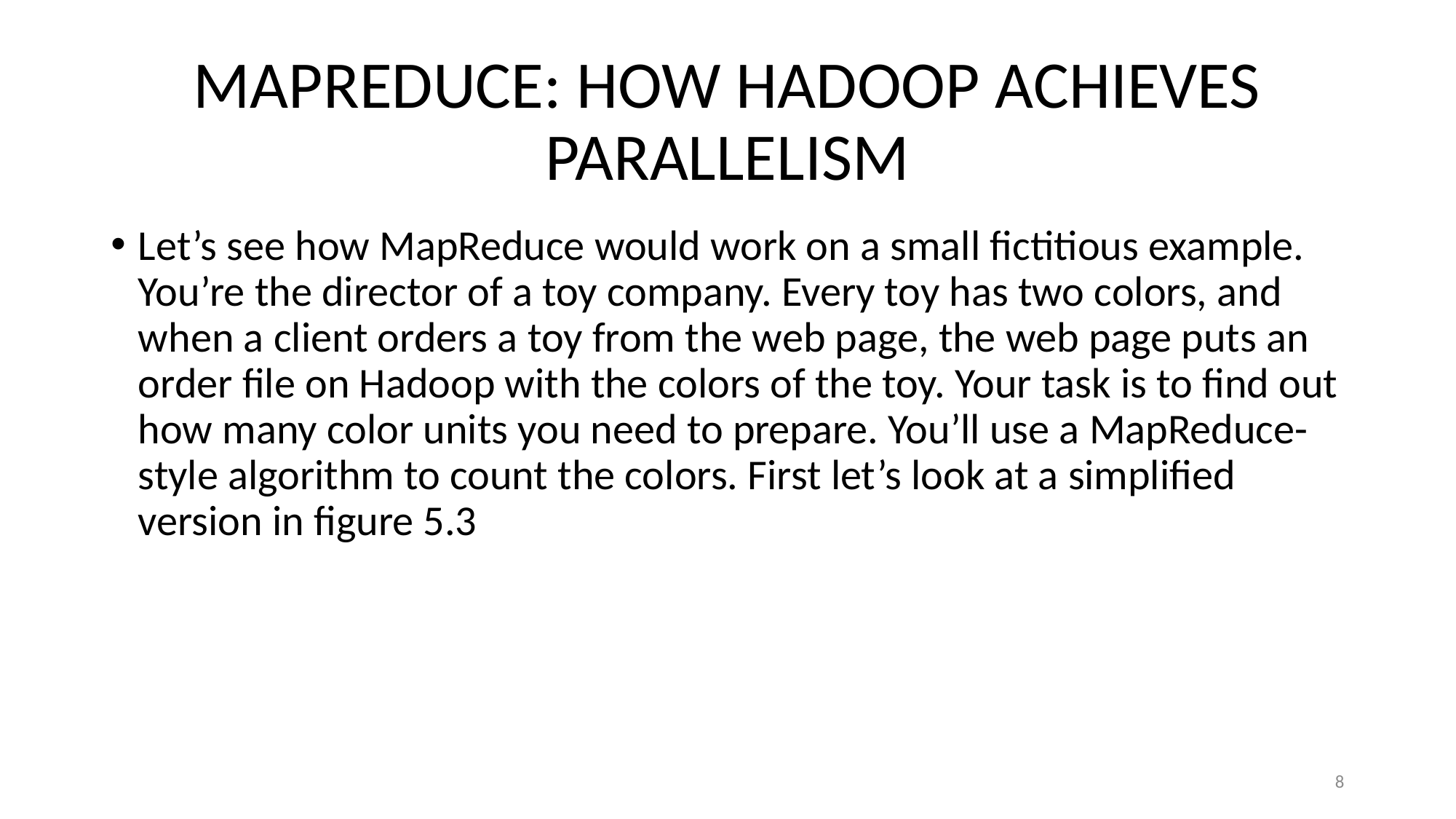

# MAPREDUCE: HOW HADOOP ACHIEVES PARALLELISM
Let’s see how MapReduce would work on a small fictitious example. You’re the director of a toy company. Every toy has two colors, and when a client orders a toy from the web page, the web page puts an order file on Hadoop with the colors of the toy. Your task is to find out how many color units you need to prepare. You’ll use a MapReduce-style algorithm to count the colors. First let’s look at a simplified version in figure 5.3
8